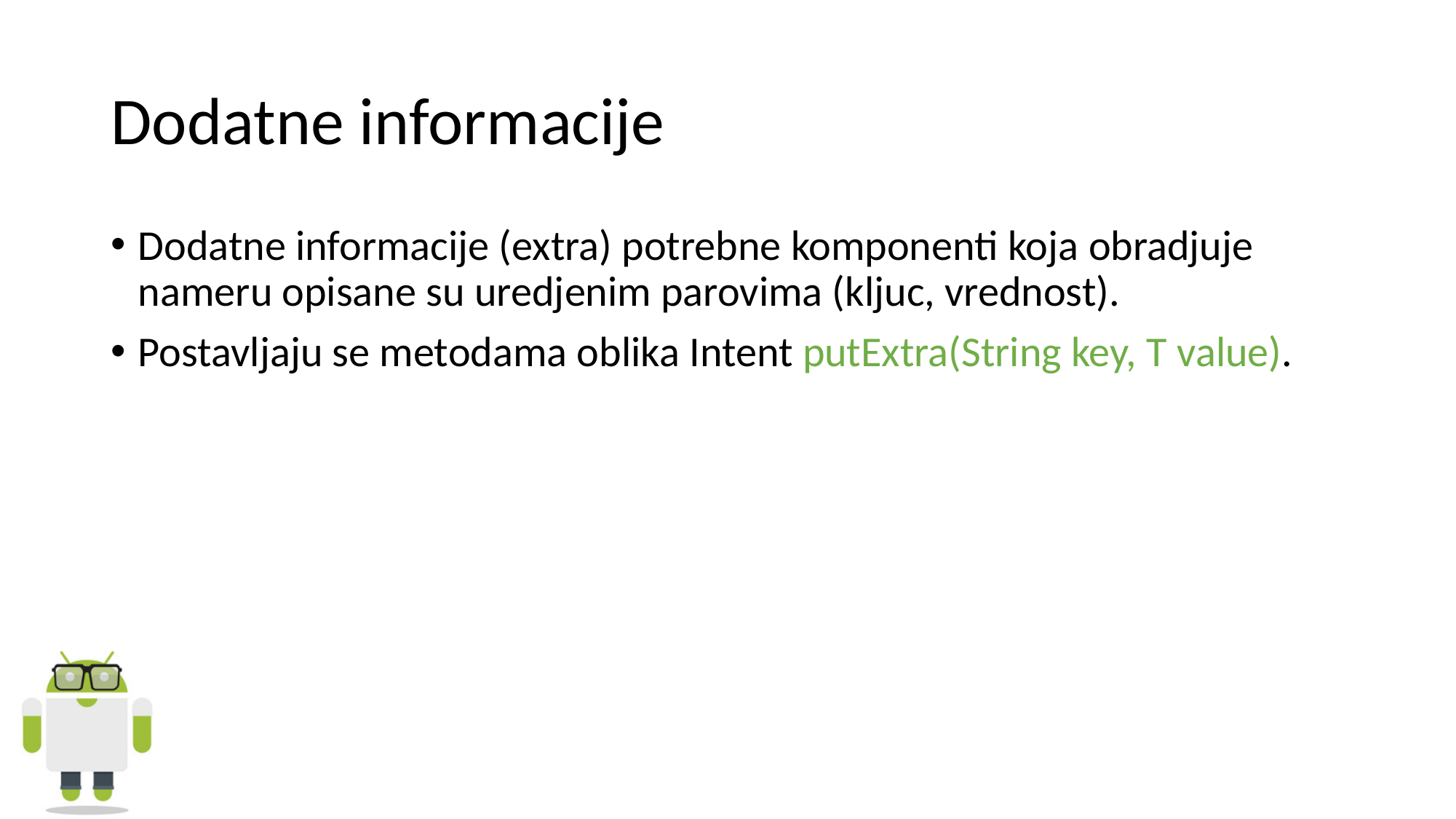

# Dodatne informacije
Dodatne informacije (extra) potrebne komponenti koja obradjuje nameru opisane su uredjenim parovima (kljuc, vrednost).
Postavljaju se metodama oblika Intent putExtra(String key, T value).